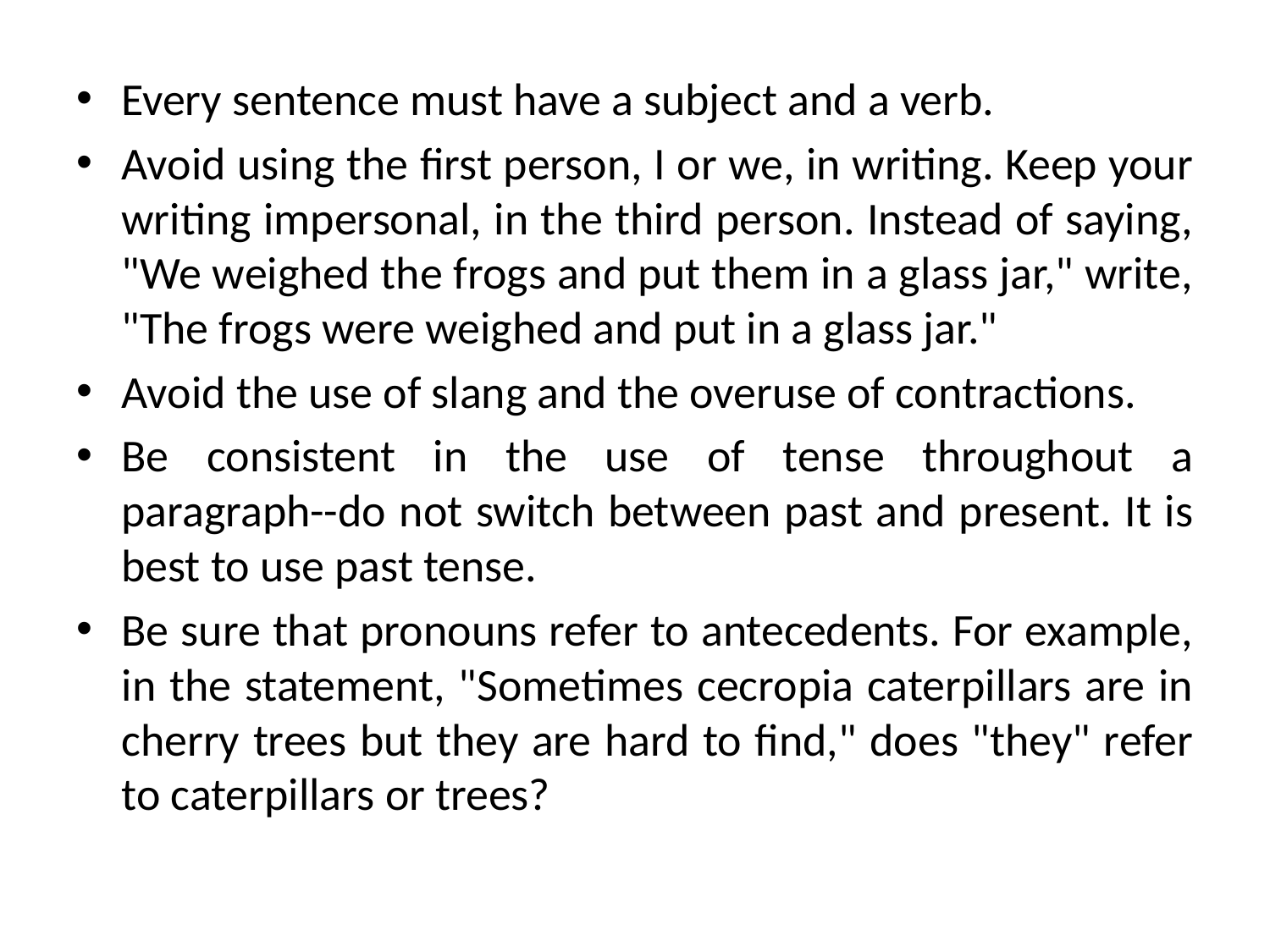

Every sentence must have a subject and a verb.
Avoid using the first person, I or we, in writing. Keep your writing impersonal, in the third person. Instead of saying, "We weighed the frogs and put them in a glass jar," write, "The frogs were weighed and put in a glass jar."
Avoid the use of slang and the overuse of contractions.
Be consistent in the use of tense throughout a paragraph--do not switch between past and present. It is best to use past tense.
Be sure that pronouns refer to antecedents. For example, in the statement, "Sometimes cecropia caterpillars are in cherry trees but they are hard to find," does "they" refer to caterpillars or trees?